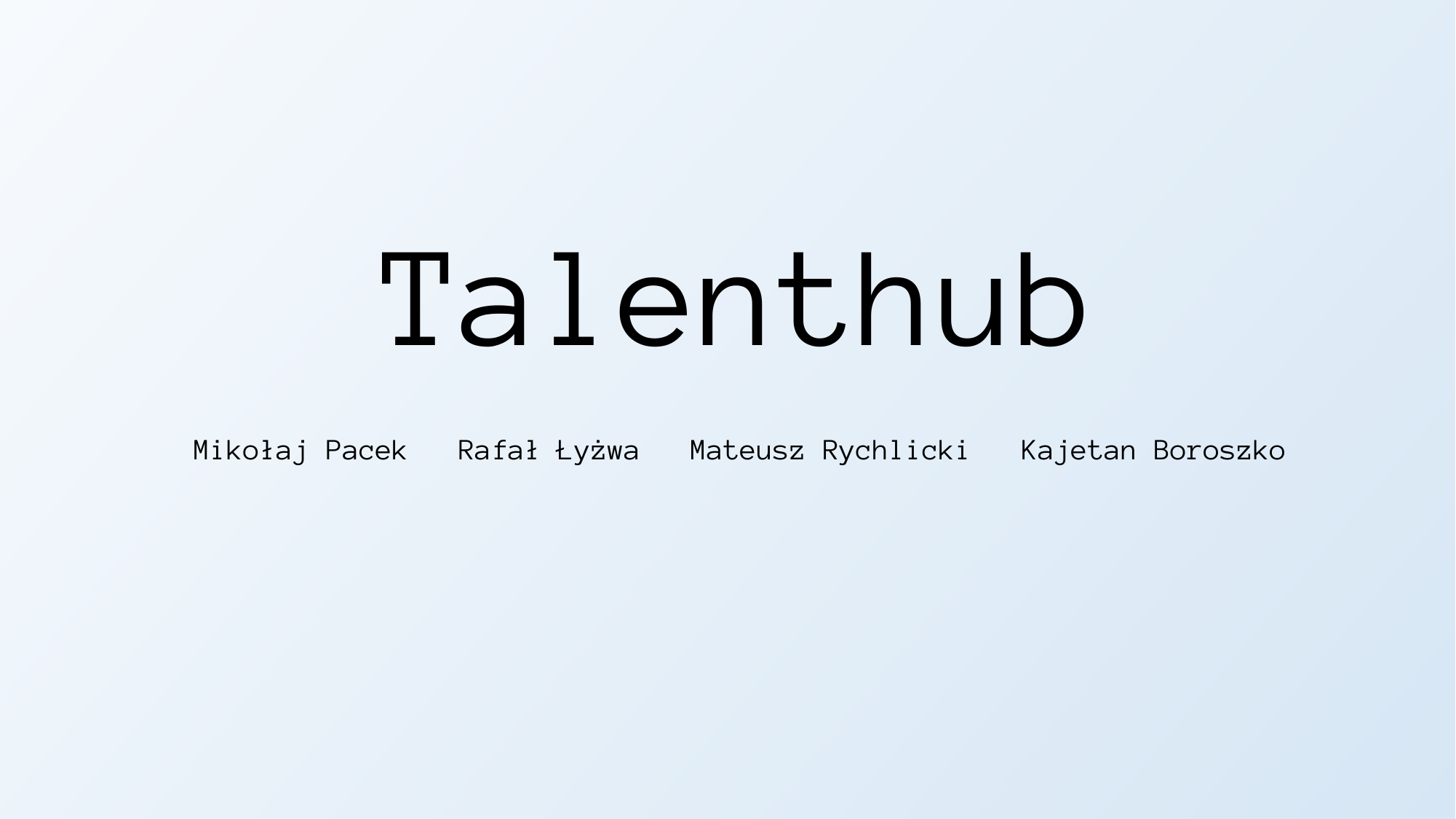

Talenthub
Mikołaj Pacek   Rafał Łyżwa   Mateusz Rychlicki   Kajetan Boroszko